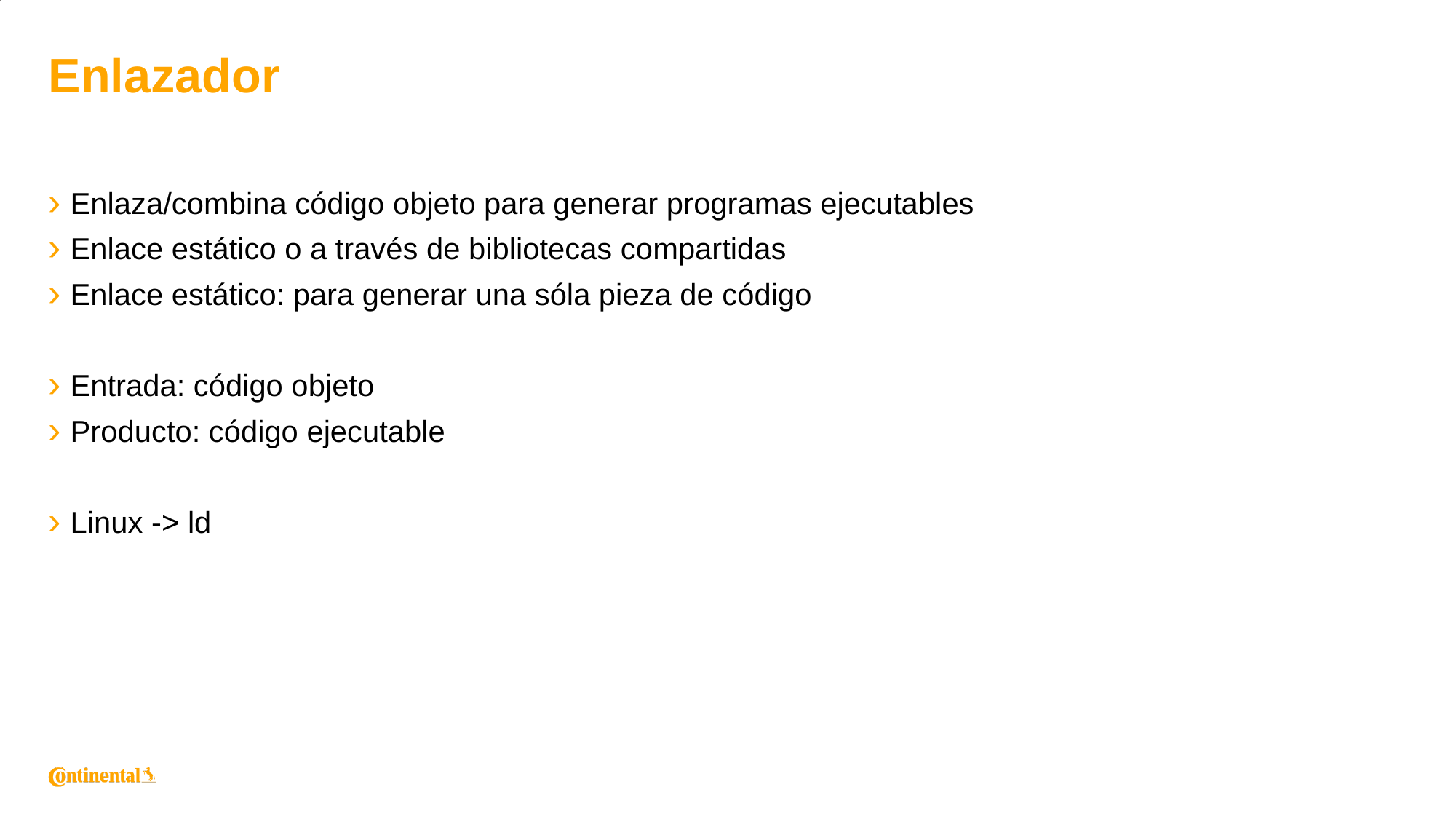

# Enlazador
Enlaza/combina código objeto para generar programas ejecutables
Enlace estático o a través de bibliotecas compartidas
Enlace estático: para generar una sóla pieza de código

Entrada: código objeto
Producto: código ejecutable

Linux -> ld